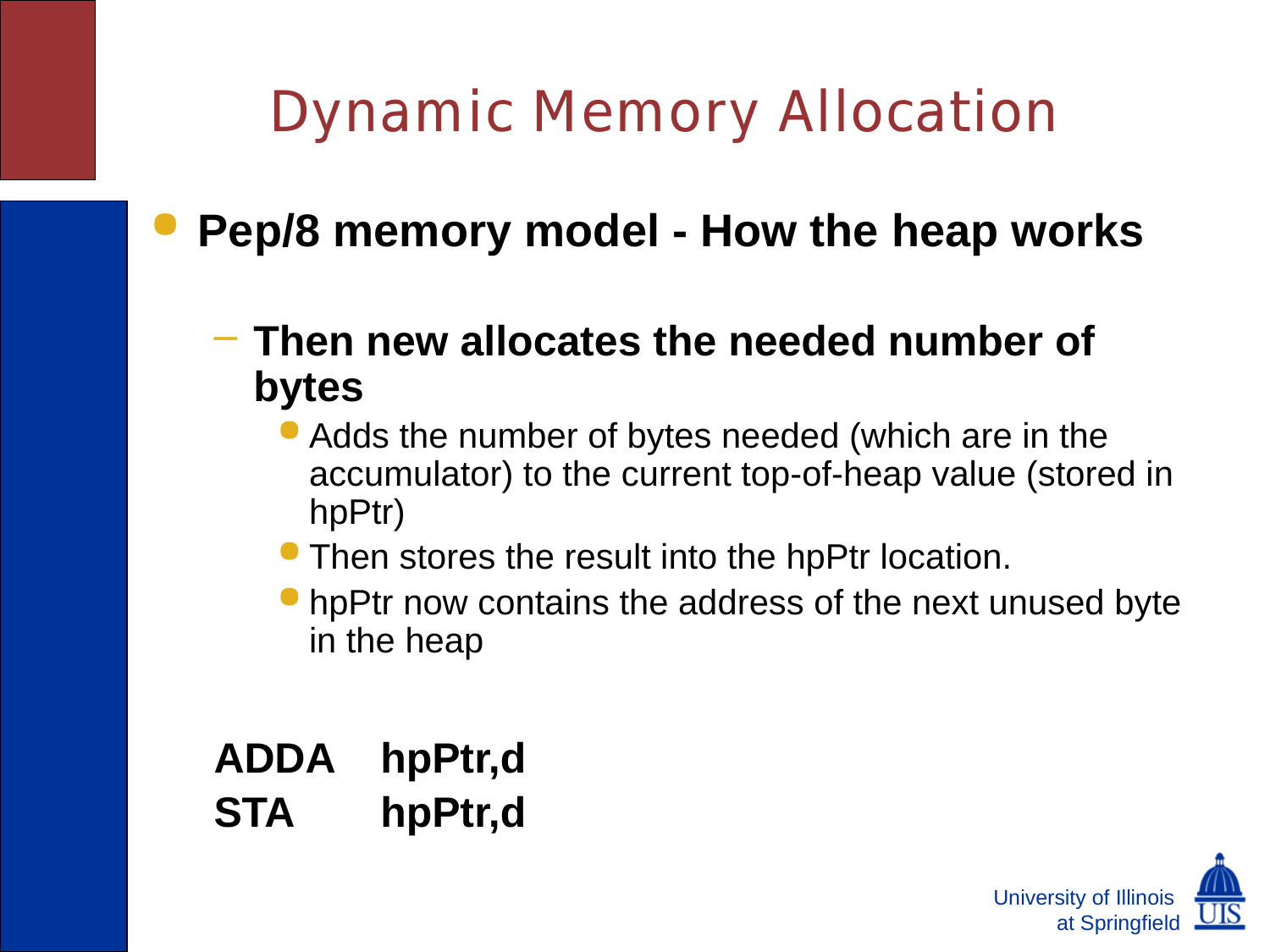

# Dynamic Memory Allocation
Pep/8 memory model - How the heap works

Then new allocates the needed number of bytes
Adds the number of bytes needed (which are in the accumulator) to the current top-of-heap value (stored in hpPtr)
Then stores the result into the hpPtr location.
hpPtr now contains the address of the next unused byte in the heap

ADDA	hpPtr,d
STA	hpPtr,d